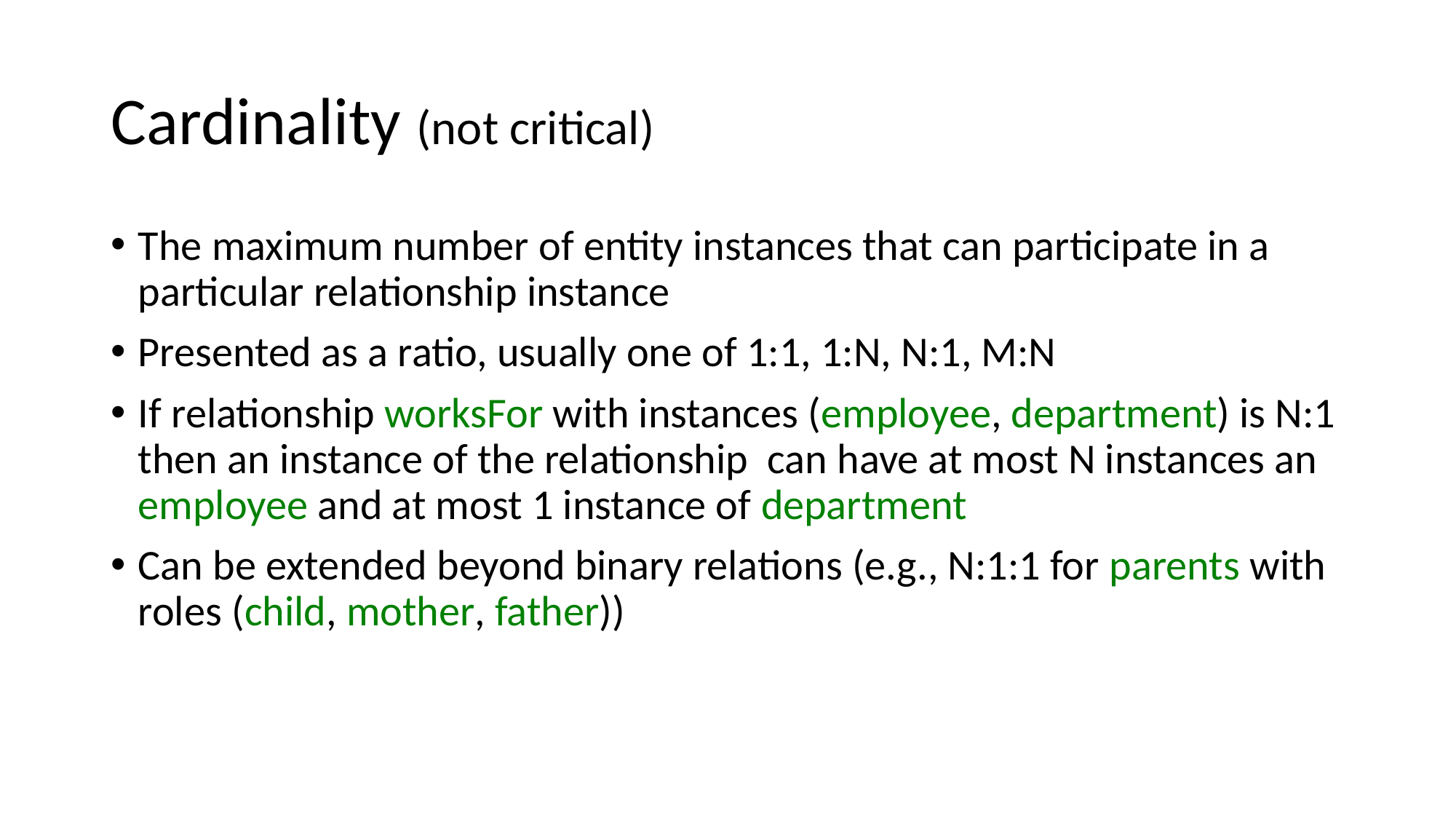

# Cardinality (not critical)
The maximum number of entity instances that can participate in a particular relationship instance
Presented as a ratio, usually one of 1:1, 1:N, N:1, M:N
If relationship worksFor with instances (employee, department) is N:1 then an instance of the relationship  can have at most N instances an employee and at most 1 instance of department
Can be extended beyond binary relations (e.g., N:1:1 for parents with roles (child, mother, father))